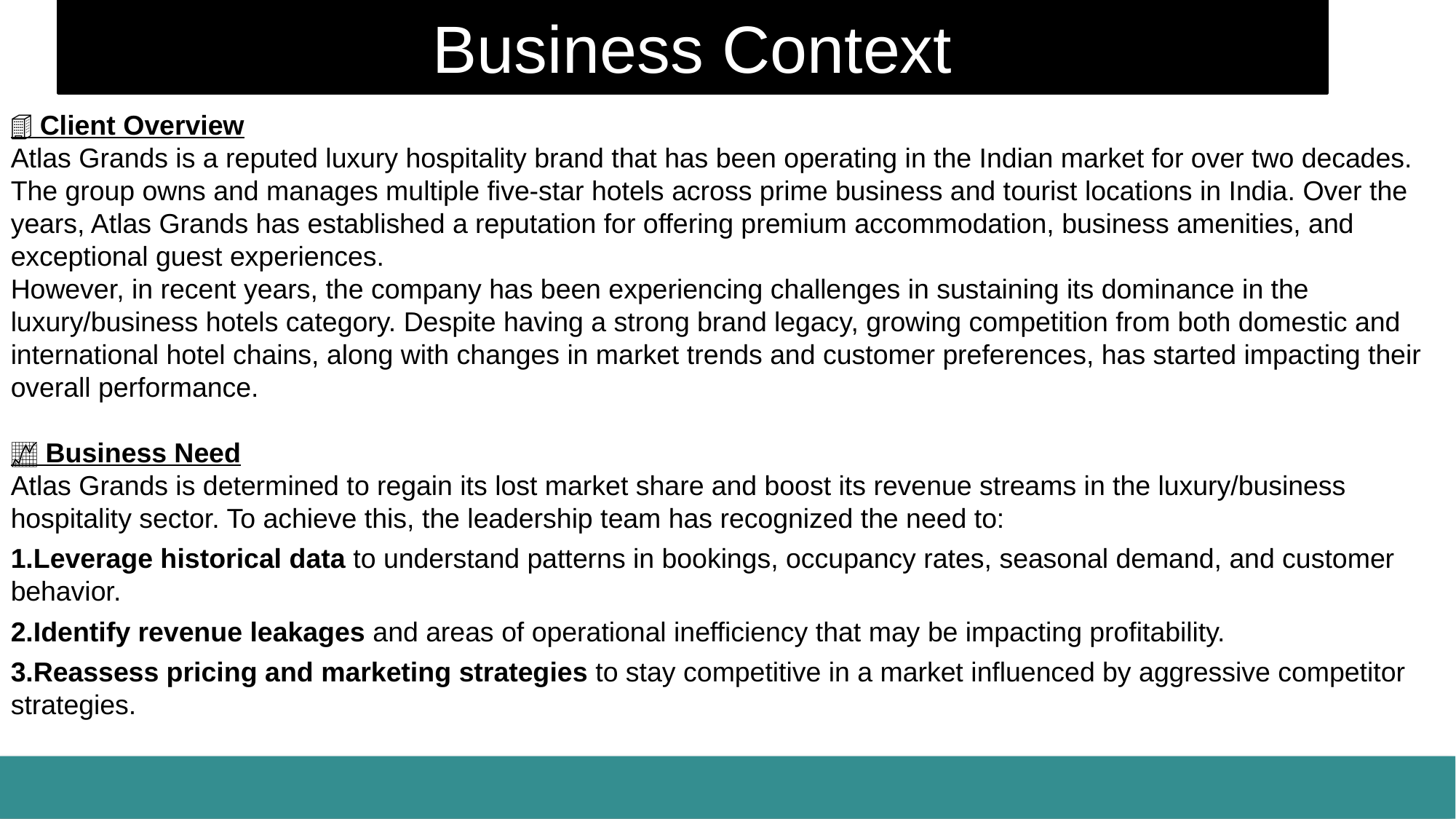

Business Context
🏢 Client Overview
Atlas Grands is a reputed luxury hospitality brand that has been operating in the Indian market for over two decades. The group owns and manages multiple five-star hotels across prime business and tourist locations in India. Over the years, Atlas Grands has established a reputation for offering premium accommodation, business amenities, and exceptional guest experiences.
However, in recent years, the company has been experiencing challenges in sustaining its dominance in the luxury/business hotels category. Despite having a strong brand legacy, growing competition from both domestic and international hotel chains, along with changes in market trends and customer preferences, has started impacting their overall performance.

📈 Business Need
Atlas Grands is determined to regain its lost market share and boost its revenue streams in the luxury/business hospitality sector. To achieve this, the leadership team has recognized the need to:
1.Leverage historical data to understand patterns in bookings, occupancy rates, seasonal demand, and customer behavior.
2.Identify revenue leakages and areas of operational inefficiency that may be impacting profitability.
3.Reassess pricing and marketing strategies to stay competitive in a market influenced by aggressive competitor strategies.